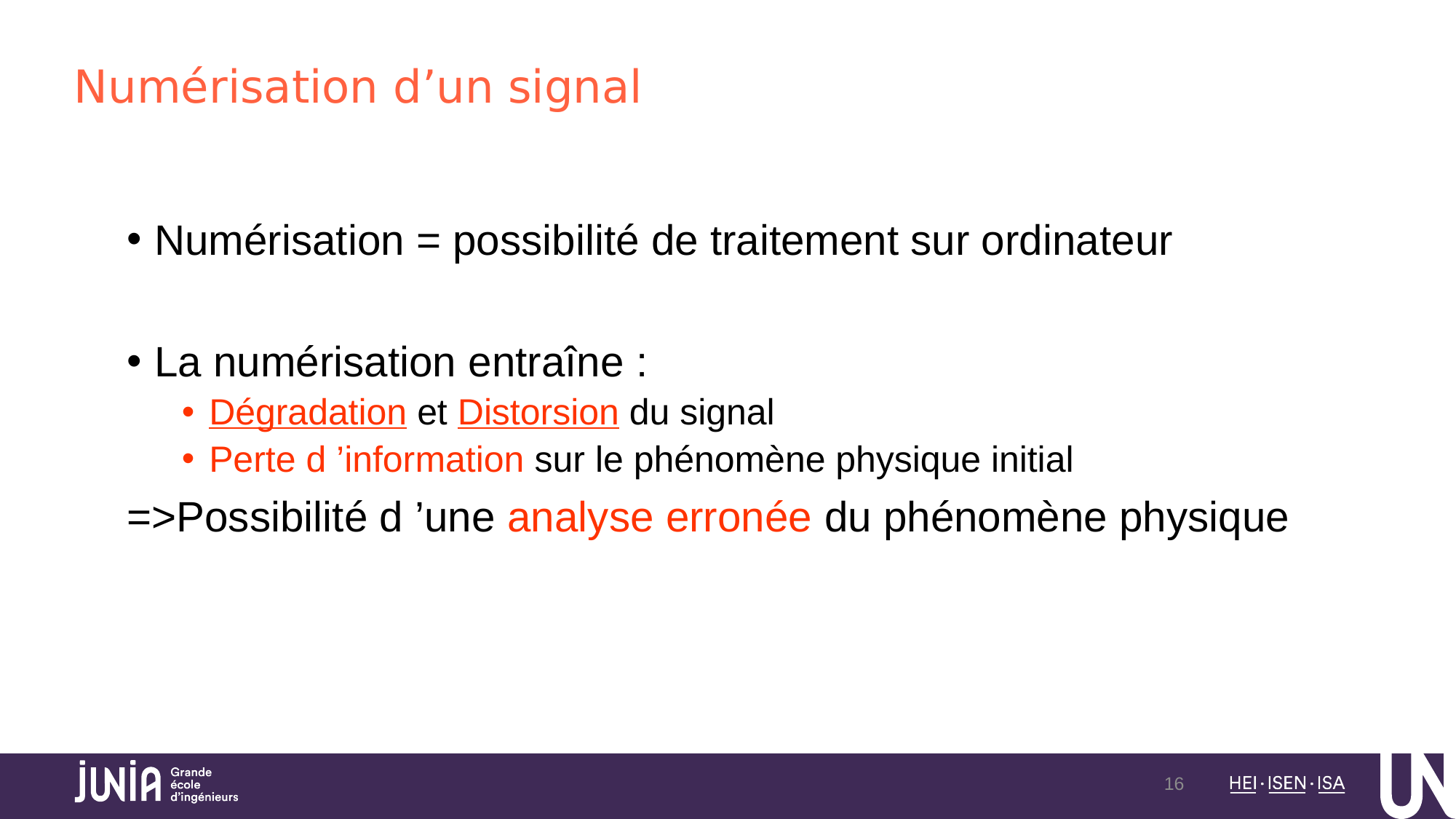

# Numérisation d’un signal
Numérisation = possibilité de traitement sur ordinateur

La numérisation entraîne :
Dégradation et Distorsion du signal
Perte d ’information sur le phénomène physique initial
=>Possibilité d ’une analyse erronée du phénomène physique
16